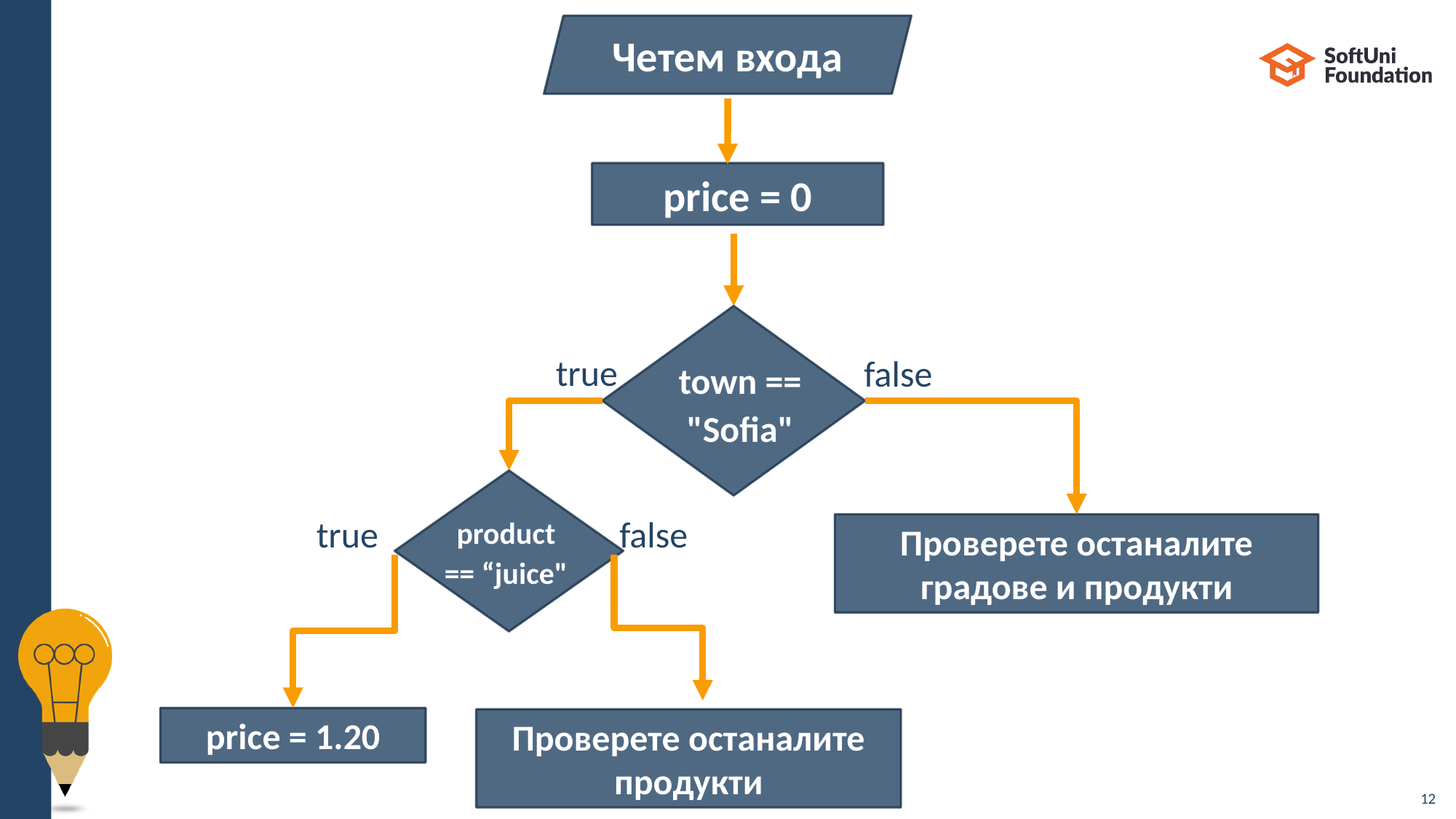

Четем входа
price = 0

true
false
town ==
"Sofia"

false
true
product
== “juice"
Проверете останалите градове и продукти
price = 1.20
Проверете останалите продукти
12